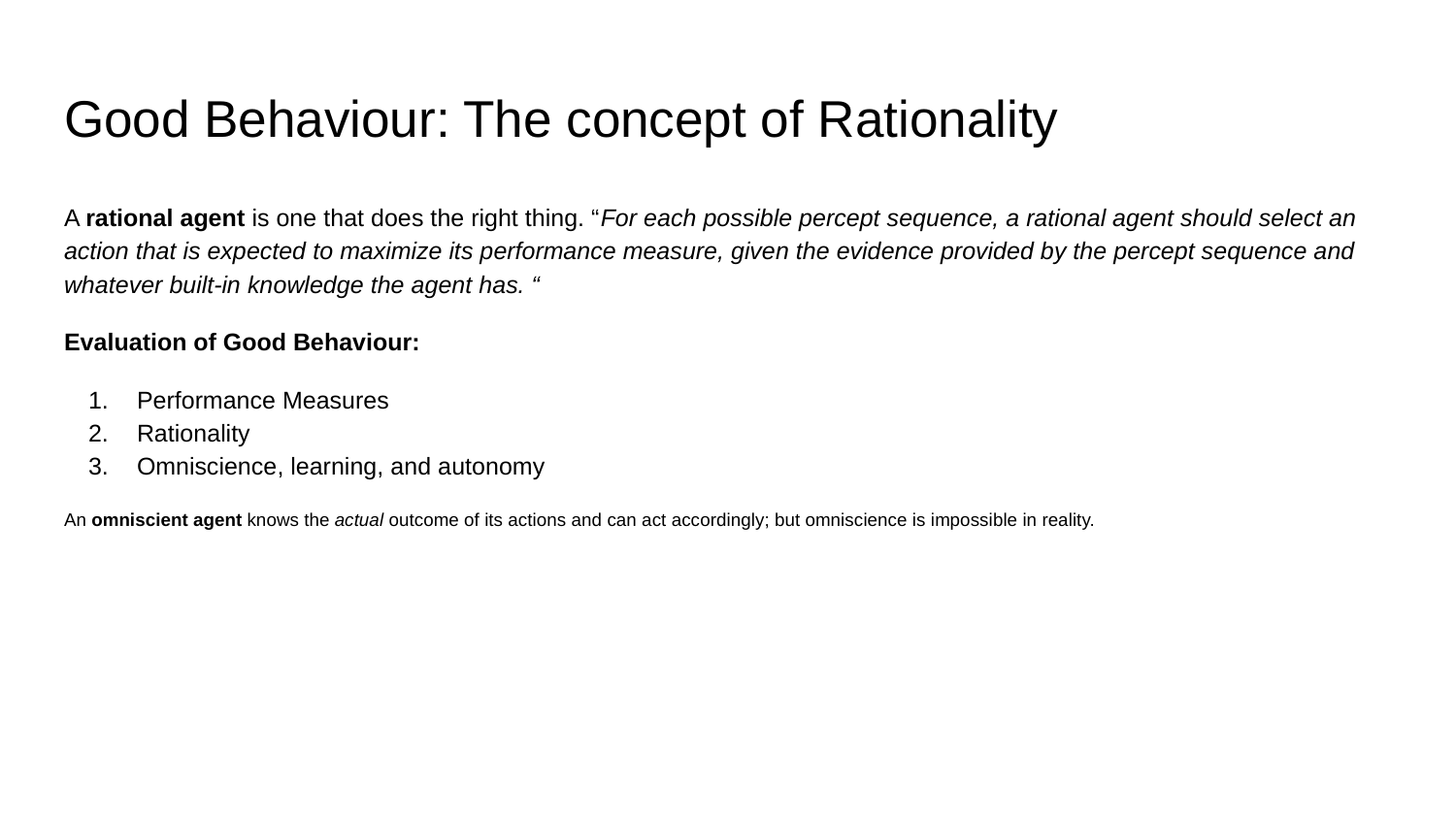

# Good Behaviour: The concept of Rationality
A rational agent is one that does the right thing. “For each possible percept sequence, a rational agent should select an action that is expected to maximize its performance measure, given the evidence provided by the percept sequence and whatever built-in knowledge the agent has. “
Evaluation of Good Behaviour:
Performance Measures
Rationality
Omniscience, learning, and autonomy
An omniscient agent knows the actual outcome of its actions and can act accordingly; but omniscience is impossible in reality.